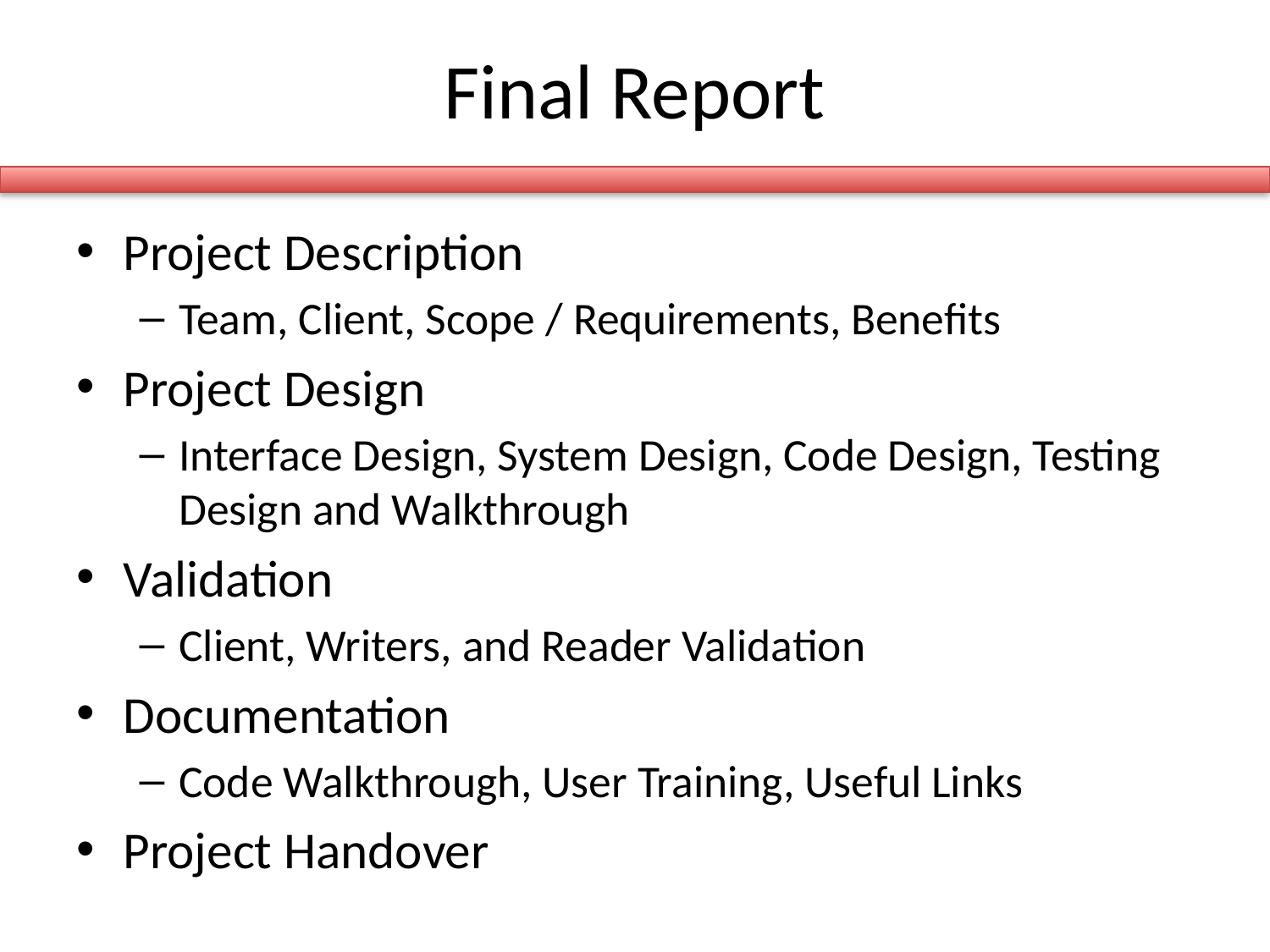

# Final Report
Project Description
Team, Client, Scope / Requirements, Benefits
Project Design
Interface Design, System Design, Code Design, Testing Design and Walkthrough
Validation
Client, Writers, and Reader Validation
Documentation
Code Walkthrough, User Training, Useful Links
Project Handover